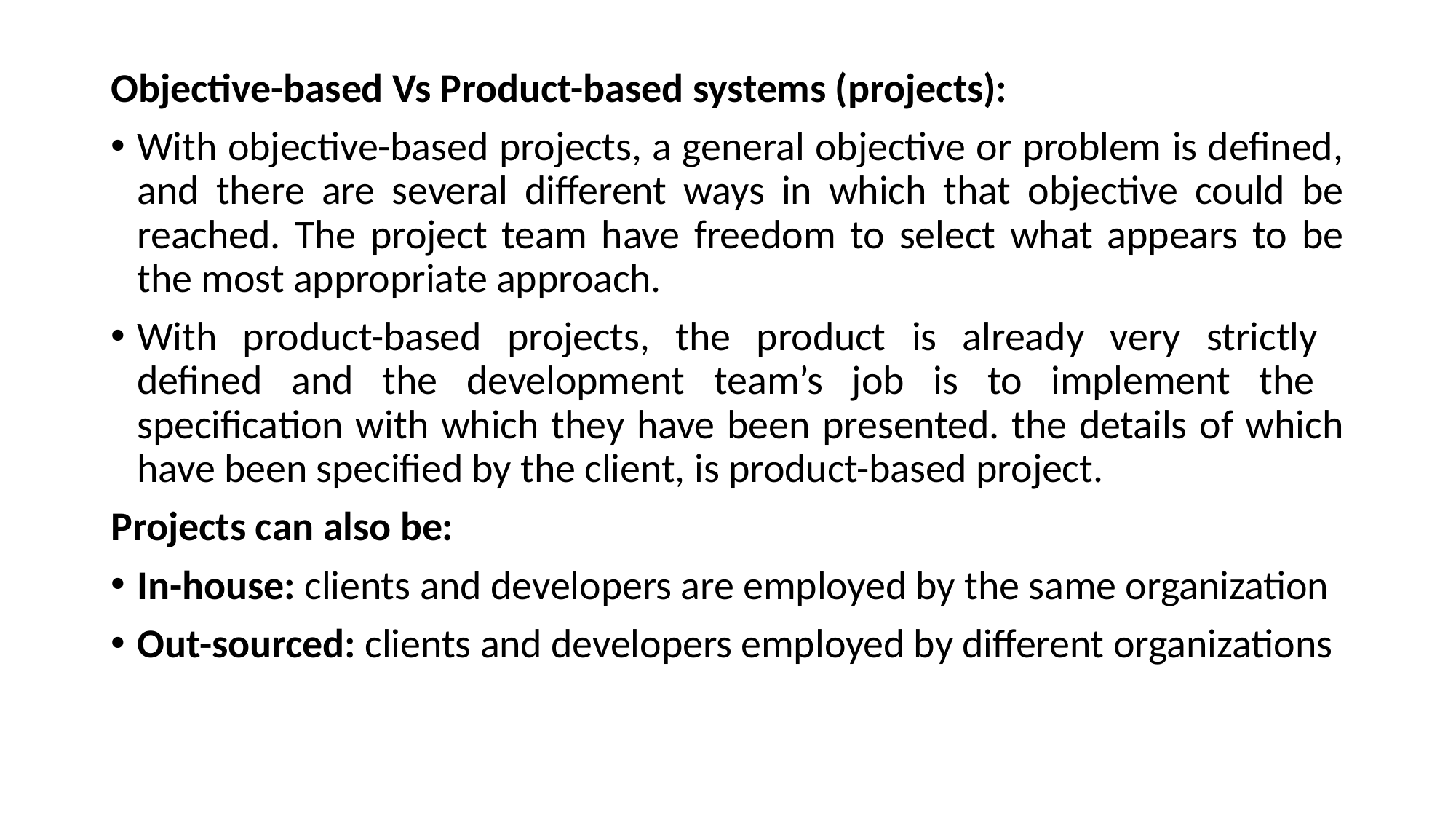

Objective-based Vs Product-based systems (projects):
With objective-based projects, a general objective or problem is defined, and there are several different ways in which that objective could be reached. The project team have freedom to select what appears to be the most appropriate approach.
With product-based projects, the product is already very strictly
defined and the development team’s job is to implement the
specification with which they have been presented. the details of which have been specified by the client, is product-based project.
Projects can also be:
In-house: clients and developers are employed by the same organization
Out-sourced: clients and developers employed by different organizations